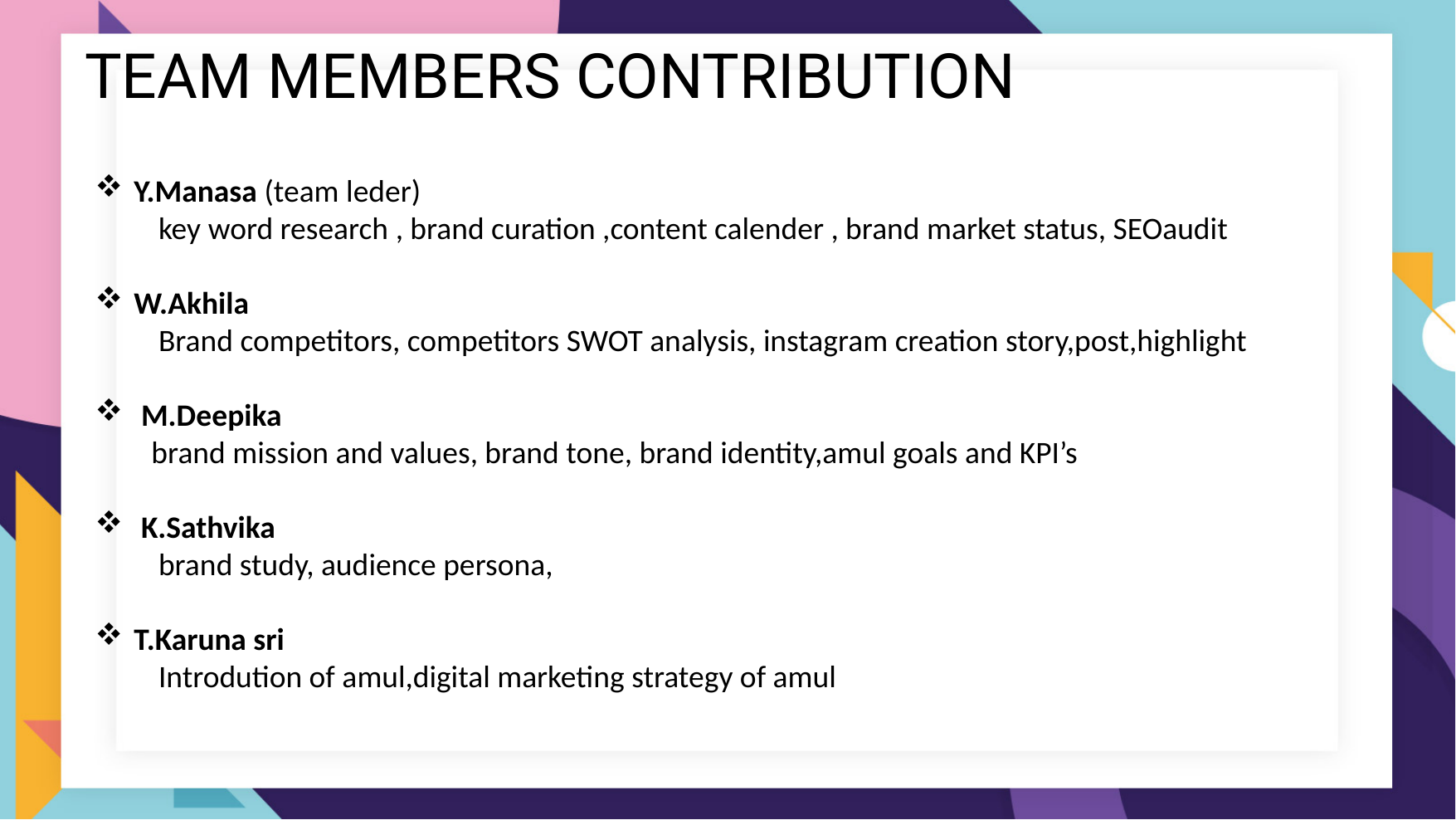

# TEAM MEMBERS CONTRIBUTION

Y.Manasa (team leder)
         key word research , brand curation ,content calender , brand market status, SEOaudit

W.Akhila
         Brand competitors, competitors SWOT analysis, instagram creation story,post,highlight

 M.Deepika
        brand mission and values, brand tone, brand identity,amul goals and KPI’s

 K.Sathvika
         brand study, audience persona,

T.Karuna sri
         Introdution of amul,digital marketing strategy of amul